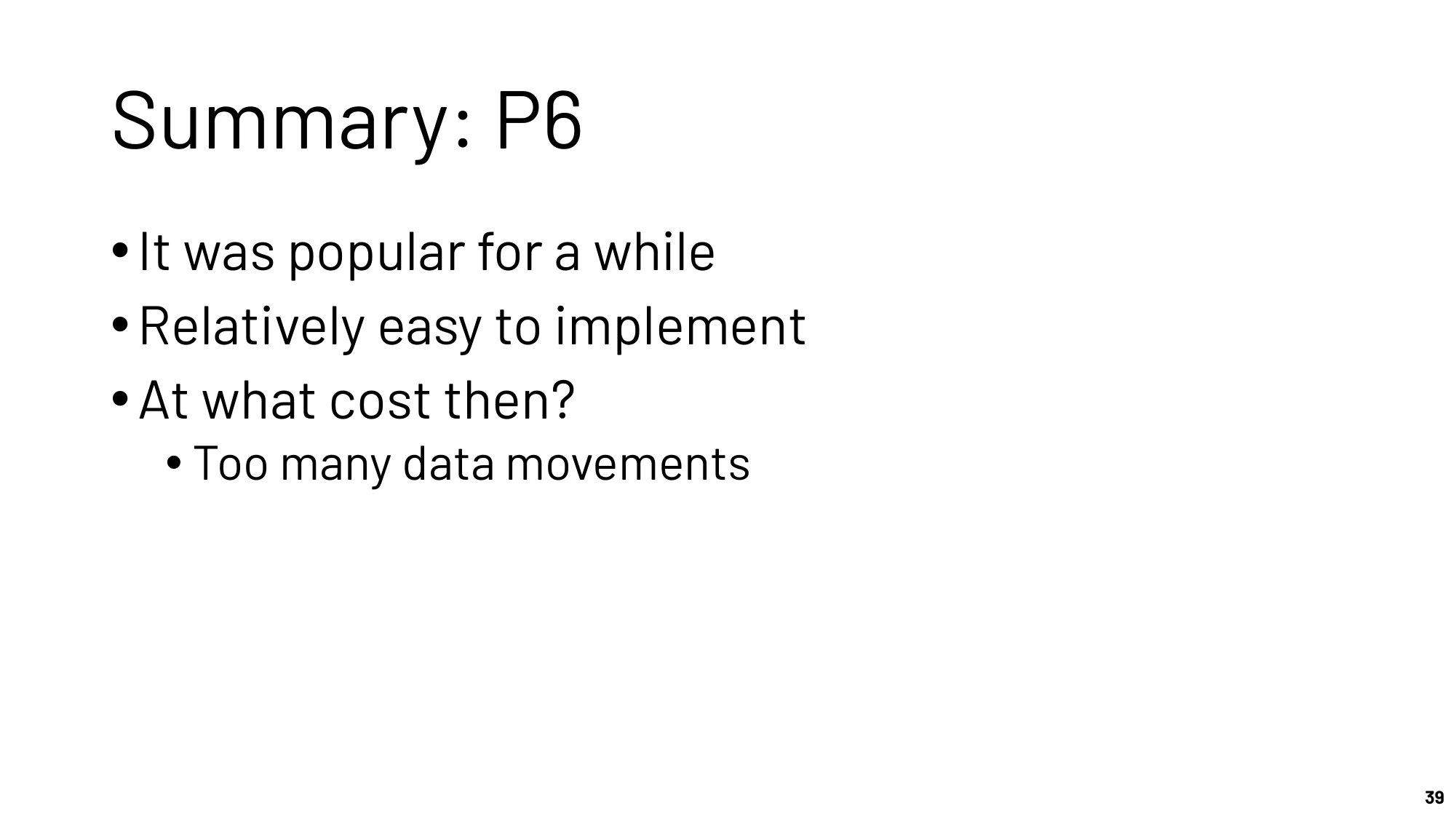

# Summary: P6
It was popular for a while
Relatively easy to implement
At what cost then?
Too many data movements
39